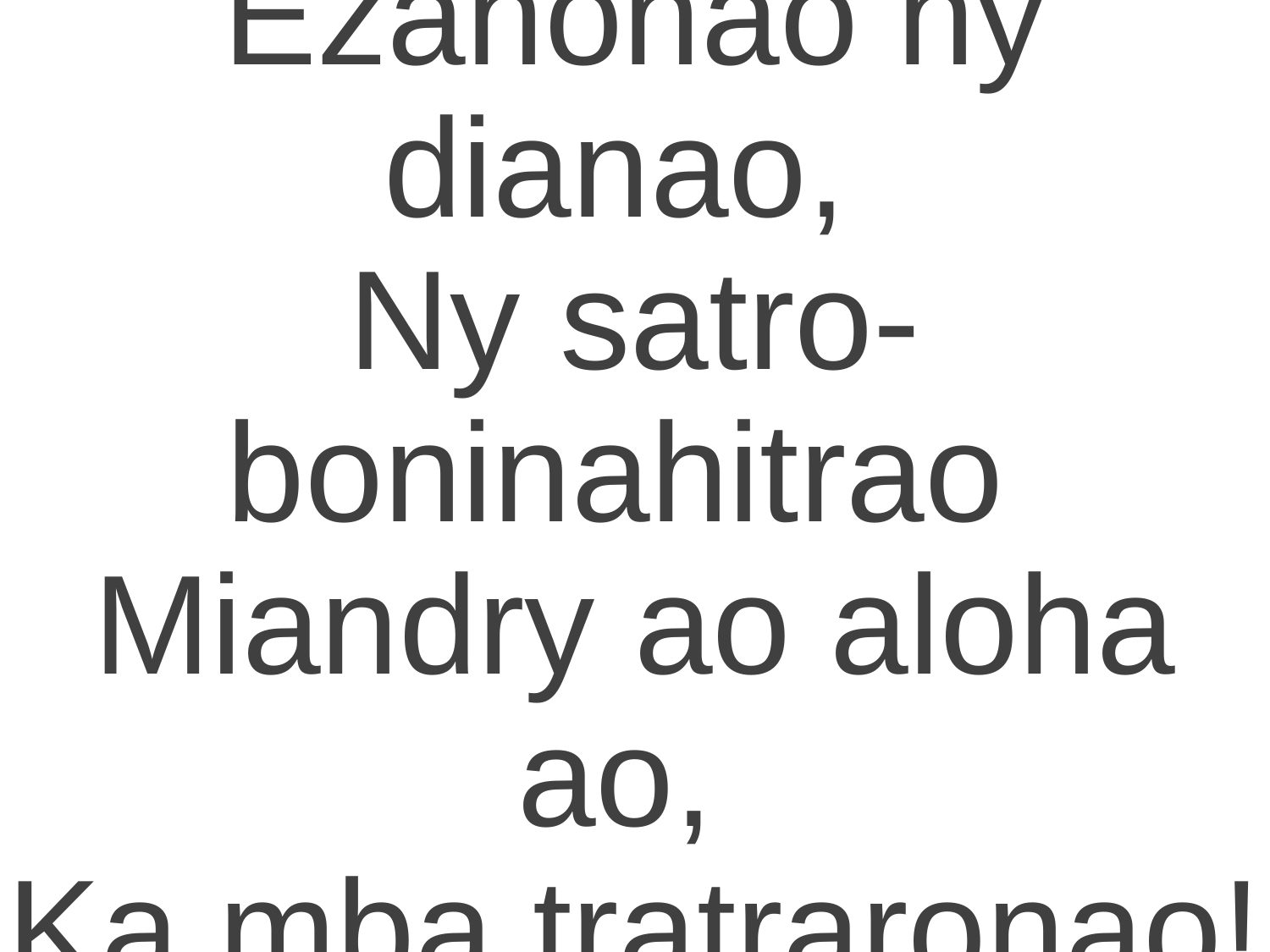

Ezahonao ny dianao,
Ny satro-boninahitrao
Miandry ao aloha ao,
Ka mba tratraronao!